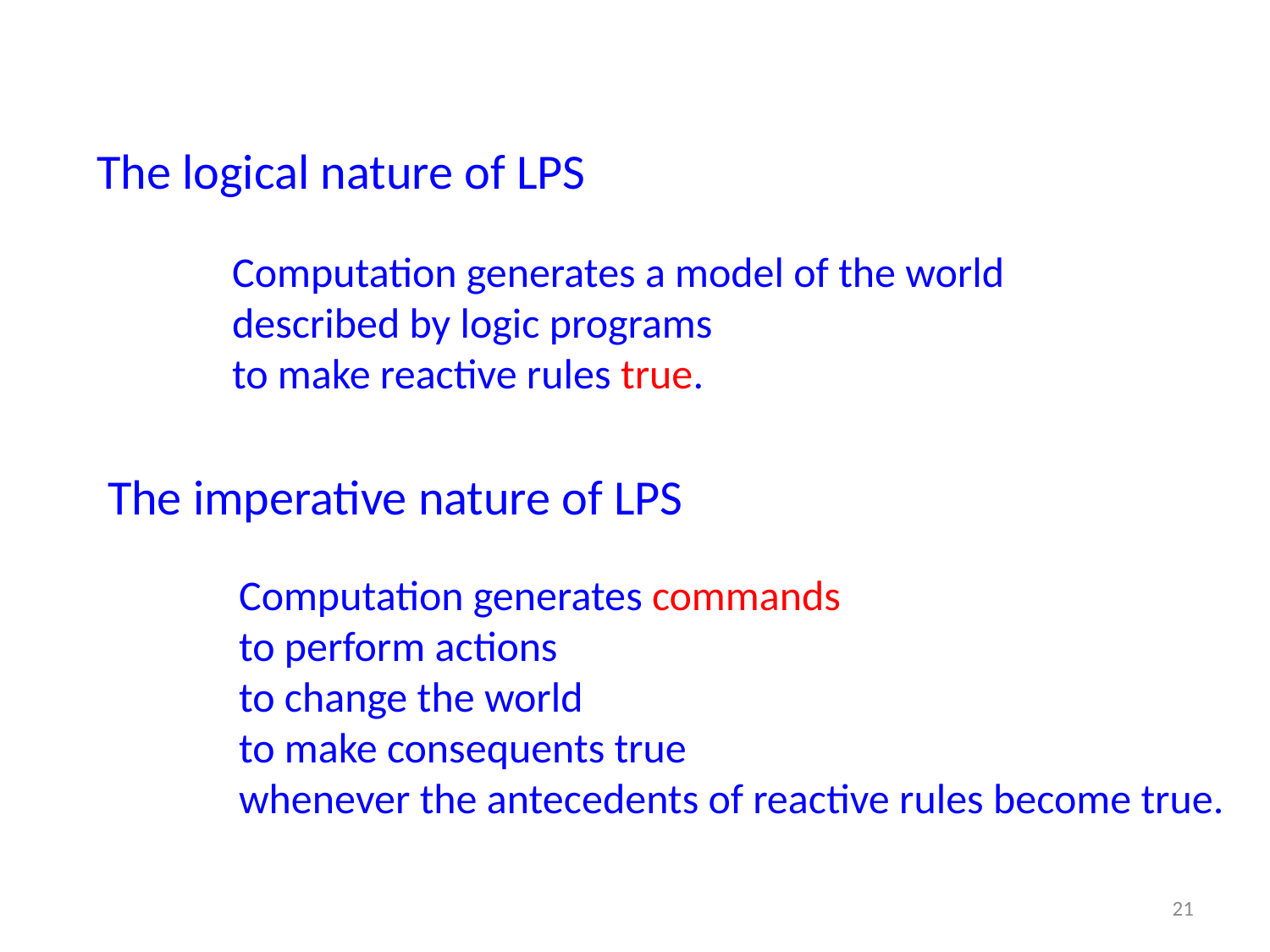

# The logical nature of LPS
Computation generates a model of the world
described by logic programs
to make reactive rules true.
The imperative nature of LPS
Computation generates commands
to perform actions
to change the world
to make consequents true
whenever the antecedents of reactive rules become true.

21